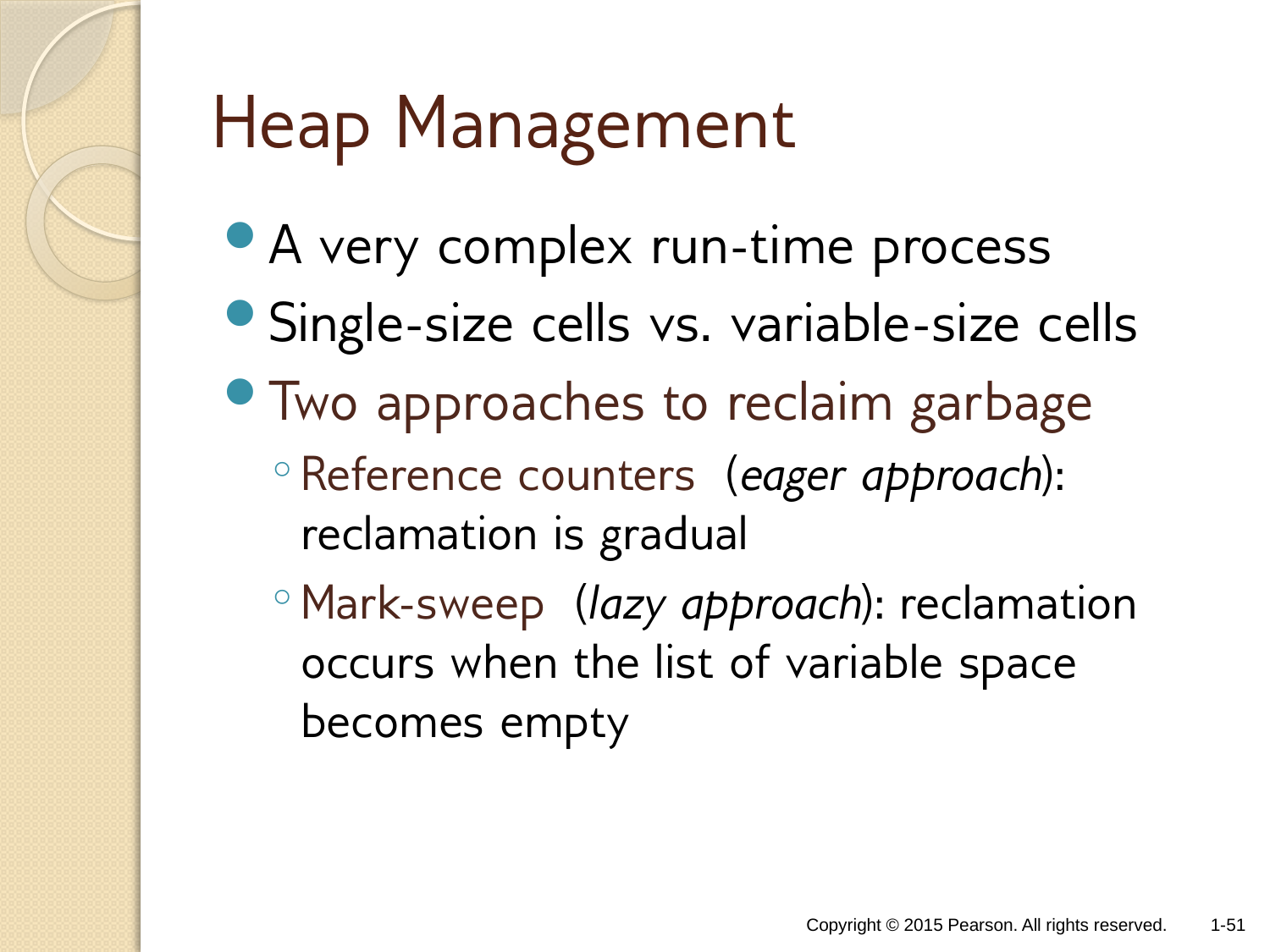

# Heap Management
A very complex run-time process
Single-size cells vs. variable-size cells
Two approaches to reclaim garbage
Reference counters  (eager approach): reclamation is gradual
Mark-sweep  (lazy approach): reclamation occurs when the list of variable space becomes empty
Copyright © 2015 Pearson. All rights reserved.
1-51